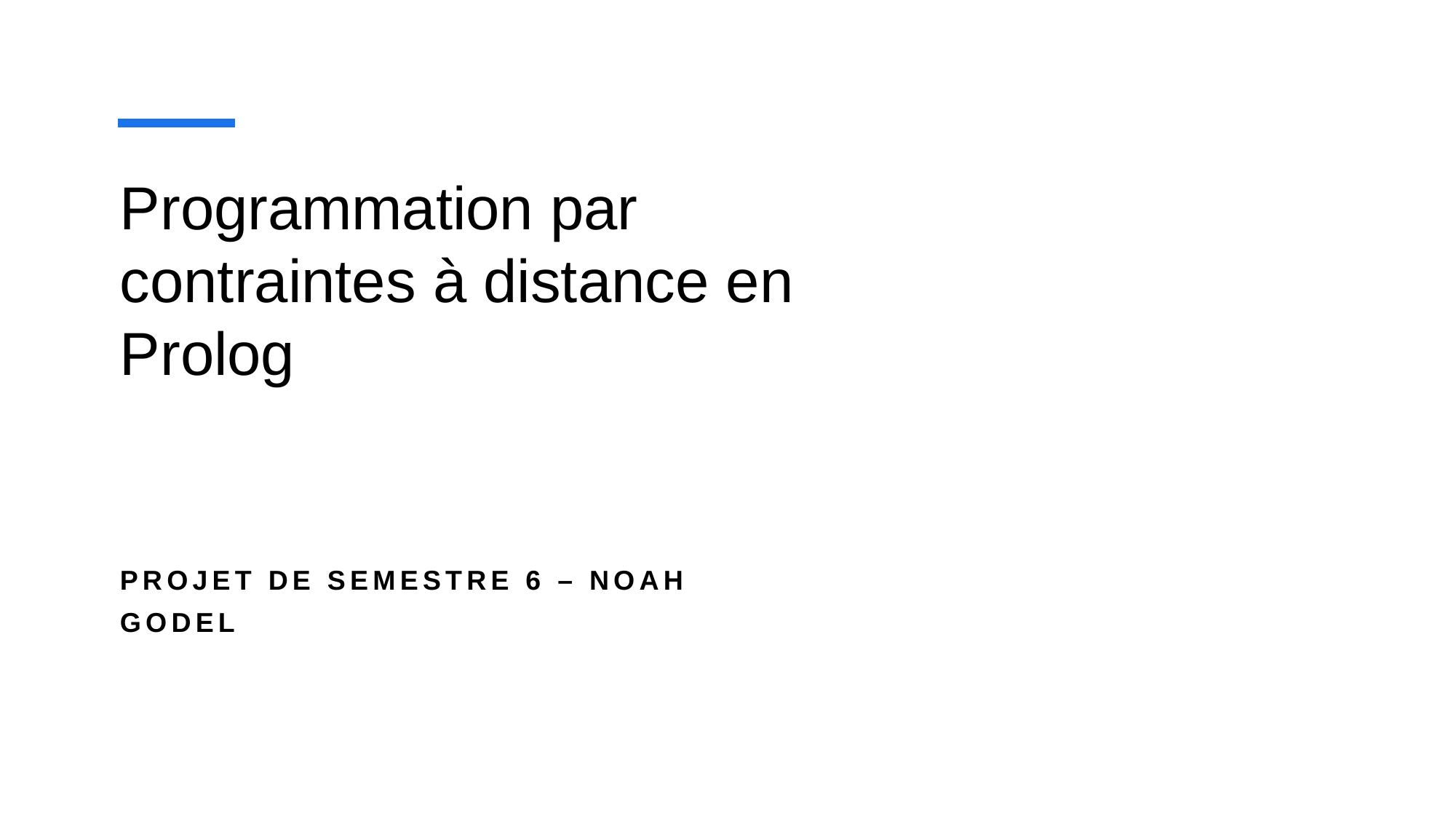

# Programmation par contraintes à distance en Prolog
Projet de semestre 6 – Noah Godel